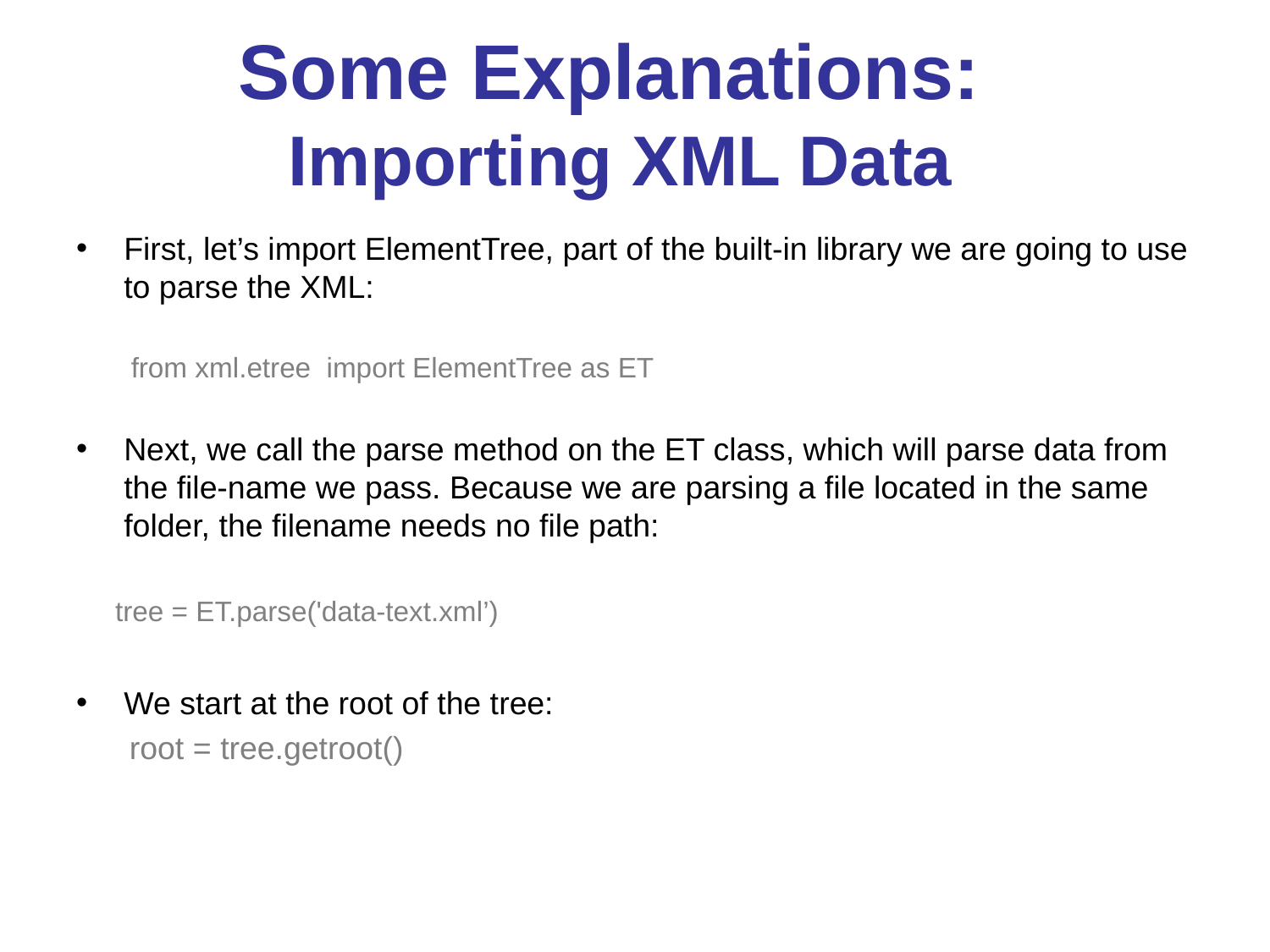

# Some Explanations: Importing XML Data

First, let’s import ElementTree, part of the built-in library we are going to use to parse the XML:

       from xml.etree  import ElementTree as ET

Next, we call the parse method on the ET class, which will parse data from the file‐name we pass. Because we are parsing a file located in the same folder, the filename needs no file path:

     tree = ET.parse('data-text.xml’)

We start at the root of the tree:
      root = tree.getroot()